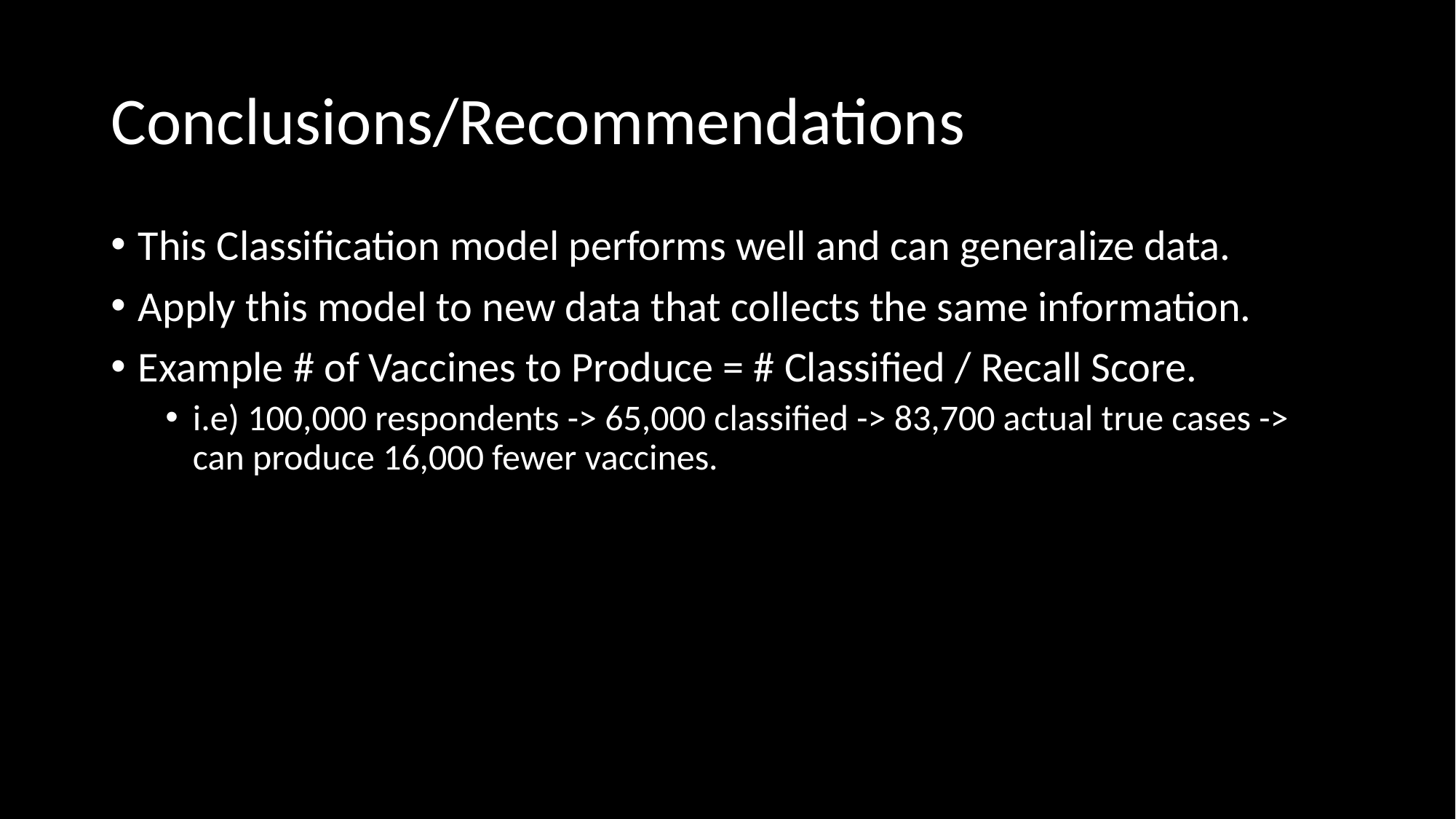

# Conclusions/Recommendations
This Classification model performs well and can generalize data.
Apply this model to new data that collects the same information.
Example # of Vaccines to Produce = # Classified / Recall Score.
i.e) 100,000 respondents -> 65,000 classified -> 83,700 actual true cases -> can produce 16,000 fewer vaccines.